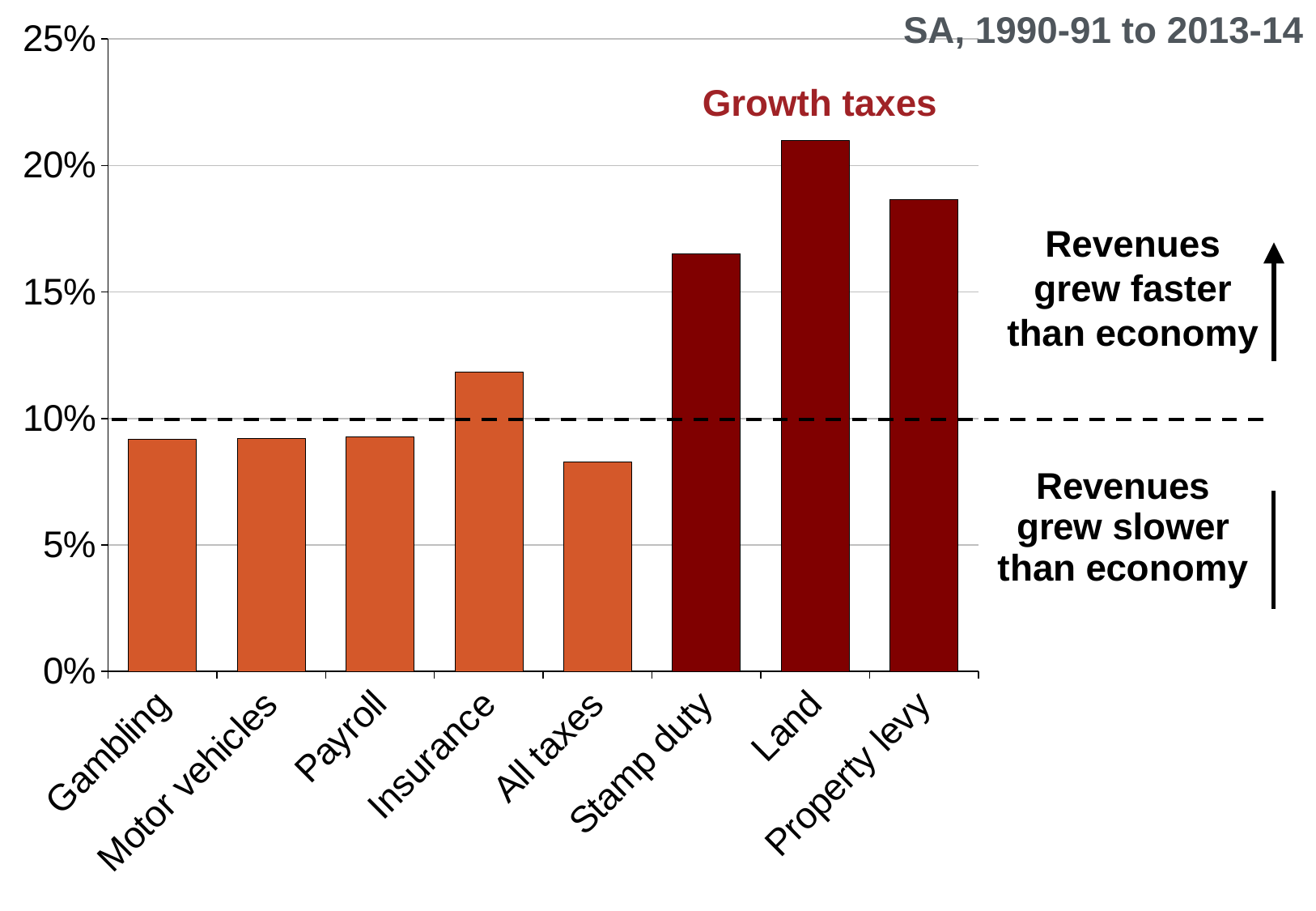

### Chart

| Category |  |
|---|---|
| Gambling | 0.0917050713132394 |
| Motor vehicles | 0.0922944868716421 |
| Payroll | 0.0926661207300483 |
| Insurance | 0.118550166127322 |
| All taxes | 0.0830025619512216 |
| Stamp duty | 0.165068475509802 |
| Land | 0.209849477221484 |
| Property levy | 0.186573102882616 |
SA, 1990-91 to 2013-14
Growth taxes
Revenues grew faster than economy